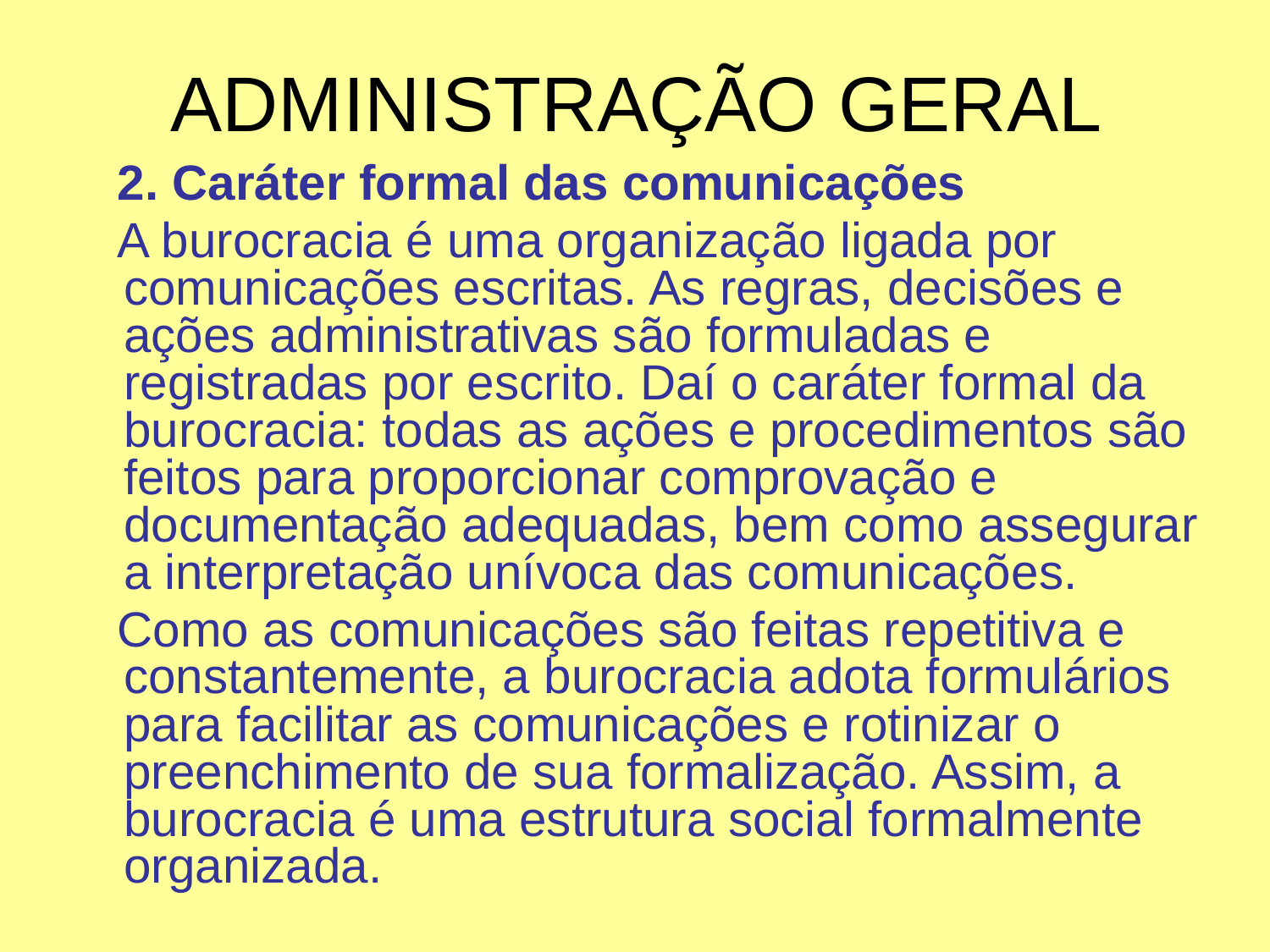

# ADMINISTRAÇÃO GERAL
   2. Caráter formal das comunicações
   A burocracia é uma organização ligada por comunicações escritas. As regras, decisões e ações administrativas são formuladas e registradas por escrito. Daí o caráter formal da burocracia: todas as ações e procedimentos são feitos para proporcionar comprovação e documentação adequadas, bem como assegurar a interpretação unívoca das comunicações.
   Como as comunicações são feitas repetitiva e constantemente, a burocracia adota formulários para facilitar as comunicações e rotinizar o preenchimento de sua formalização. Assim, a burocracia é uma estrutura social formalmente organizada.